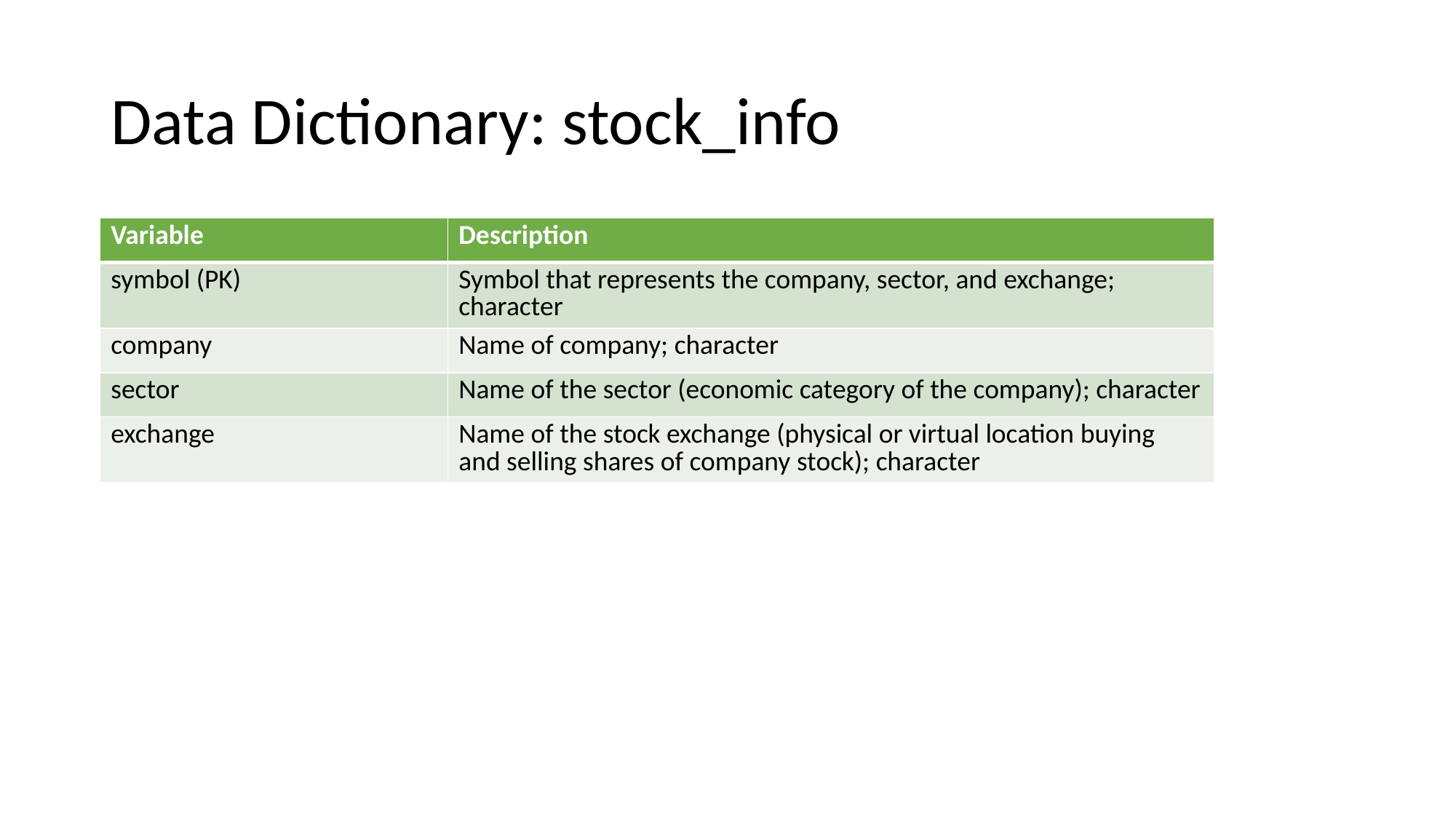

# Data Dictionary: stock_info
| Variable | Description |
| --- | --- |
| symbol (PK) | Symbol that represents the company, sector, and exchange; character |
| company | Name of company; character |
| sector | Name of the sector (economic category of the company); character |
| exchange | Name of the stock exchange (physical or virtual location buying and selling shares of company stock); character |